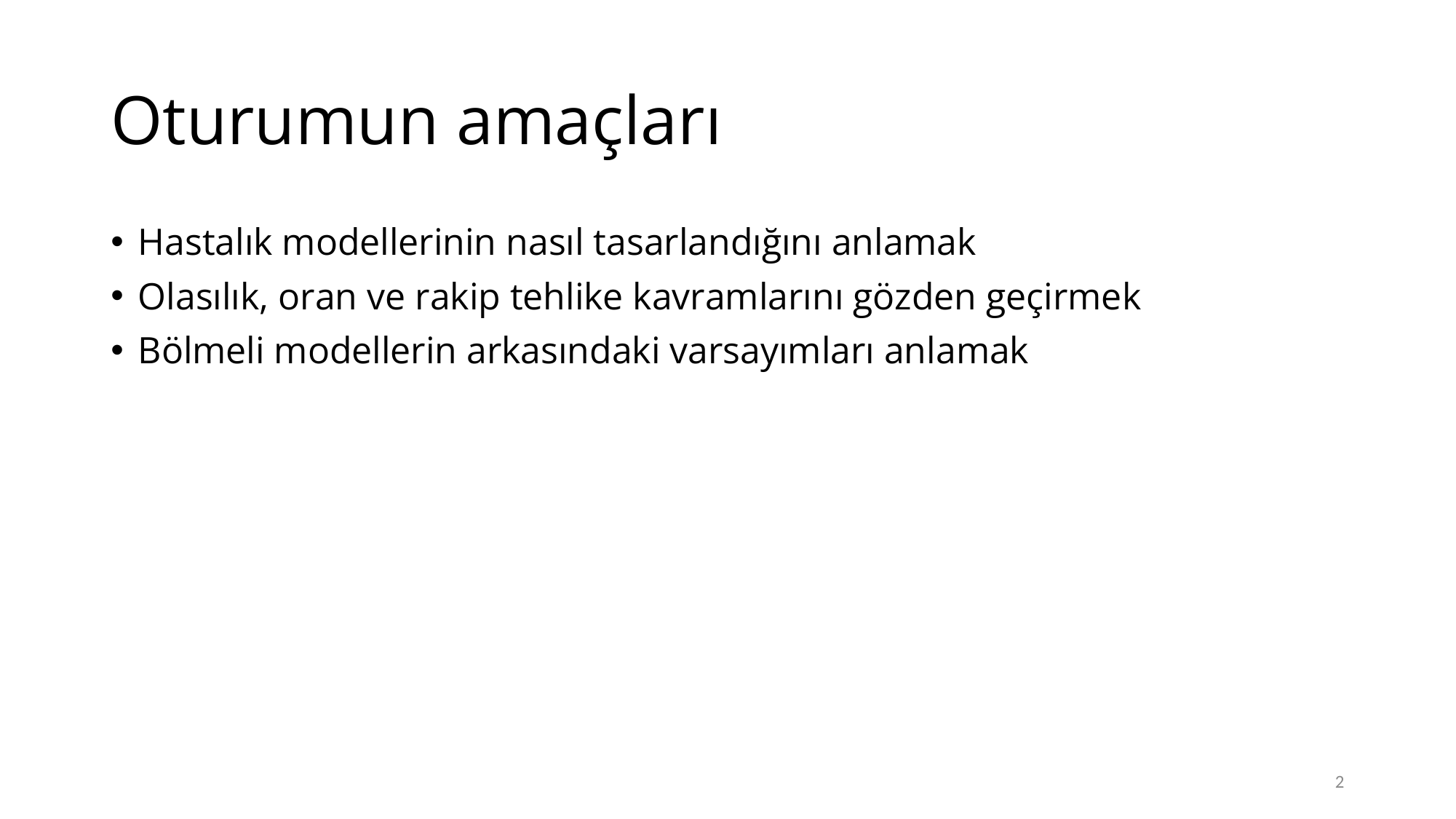

# Oturumun amaçları
Hastalık modellerinin nasıl tasarlandığını anlamak
Olasılık, oran ve rakip tehlike kavramlarını gözden geçirmek
Bölmeli modellerin arkasındaki varsayımları anlamak

2